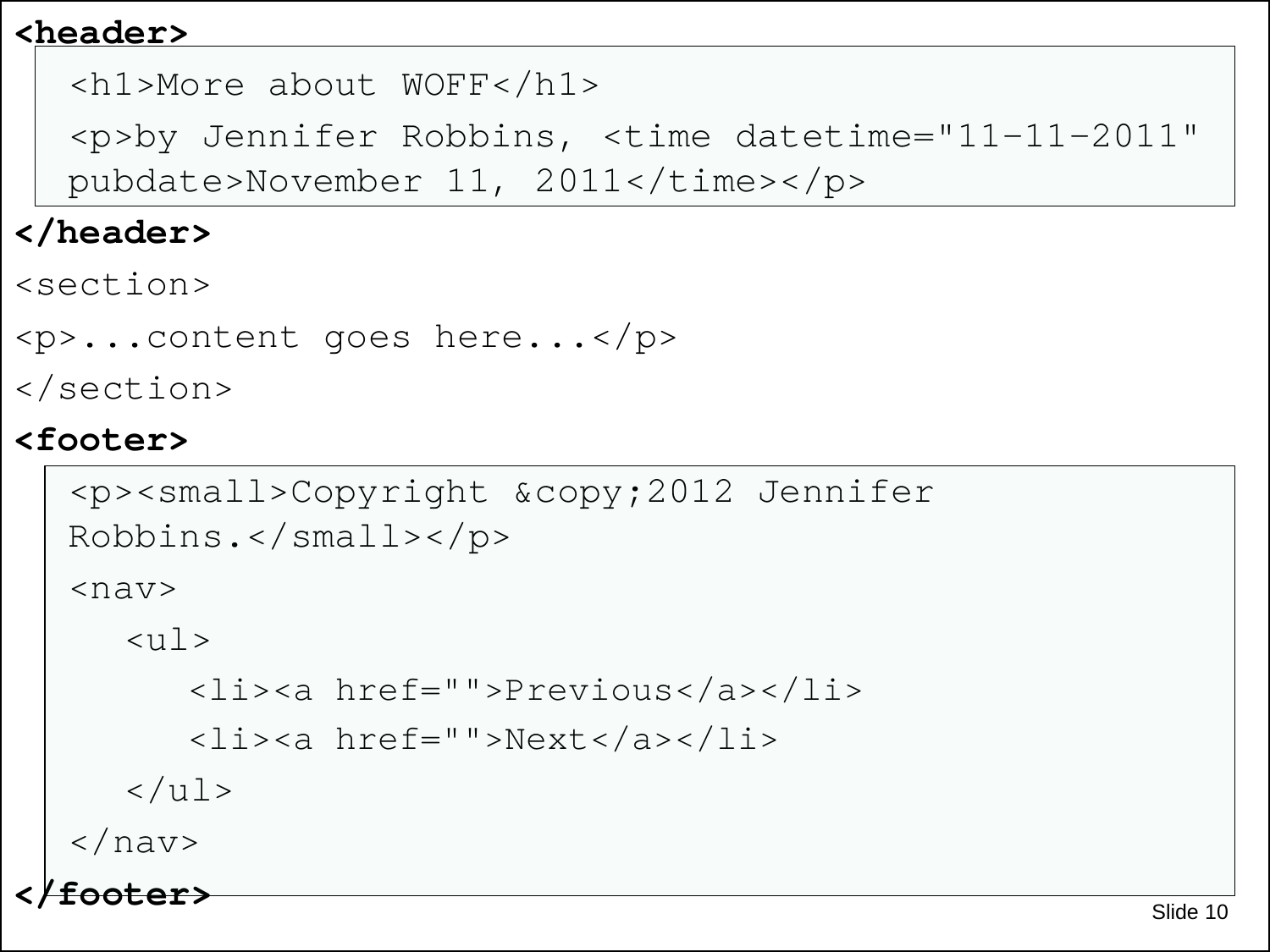

<header>
<h1>More about WOFF</h1>
<p>by Jennifer Robbins, <time datetime="11-11-2011" pubdate>November 11, 2011</time></p>
</header>
<section>
<p>...content goes here...</p>
</section>
<footer>
<p><small>Copyright &copy;2012 Jennifer
Robbins.</small></p>
<nav>
<ul>
<li><a href="">Previous</a></li>
<li><a href="">Next</a></li>
</ul>
</nav>
</footer>
#

Slide 10